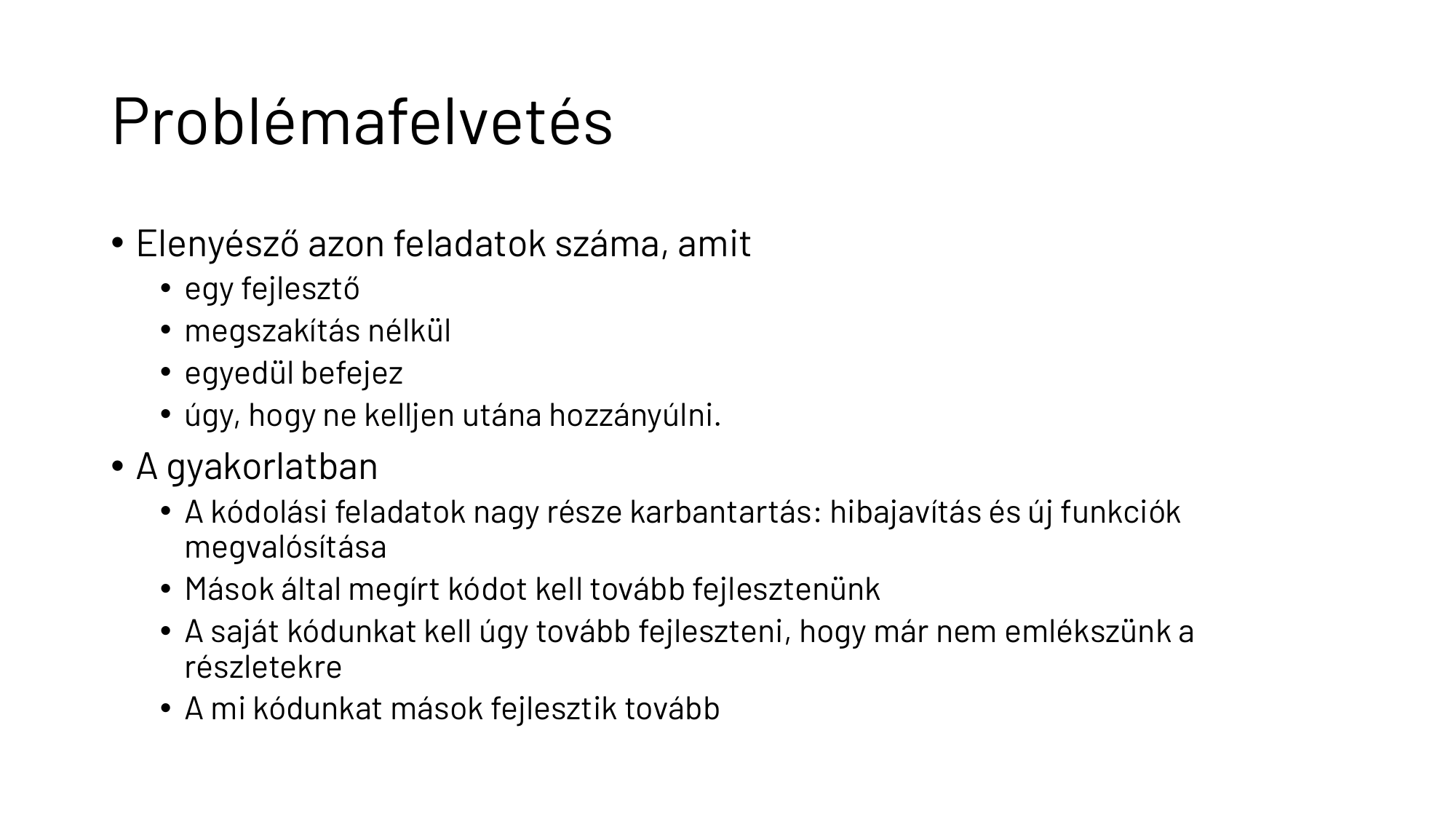

# Problémafelvetés
Elenyésző azon feladatok száma, amit
egy fejlesztő
megszakítás nélkül
egyedül befejez
úgy, hogy ne kelljen utána hozzányúlni.
A gyakorlatban
A kódolási feladatok nagy része karbantartás: hibajavítás és új funkciók megvalósítása
Mások által megírt kódot kell tovább fejlesztenünk
A saját kódunkat kell úgy tovább fejleszteni, hogy már nem emlékszünk a részletekre
A mi kódunkat mások fejlesztik tovább